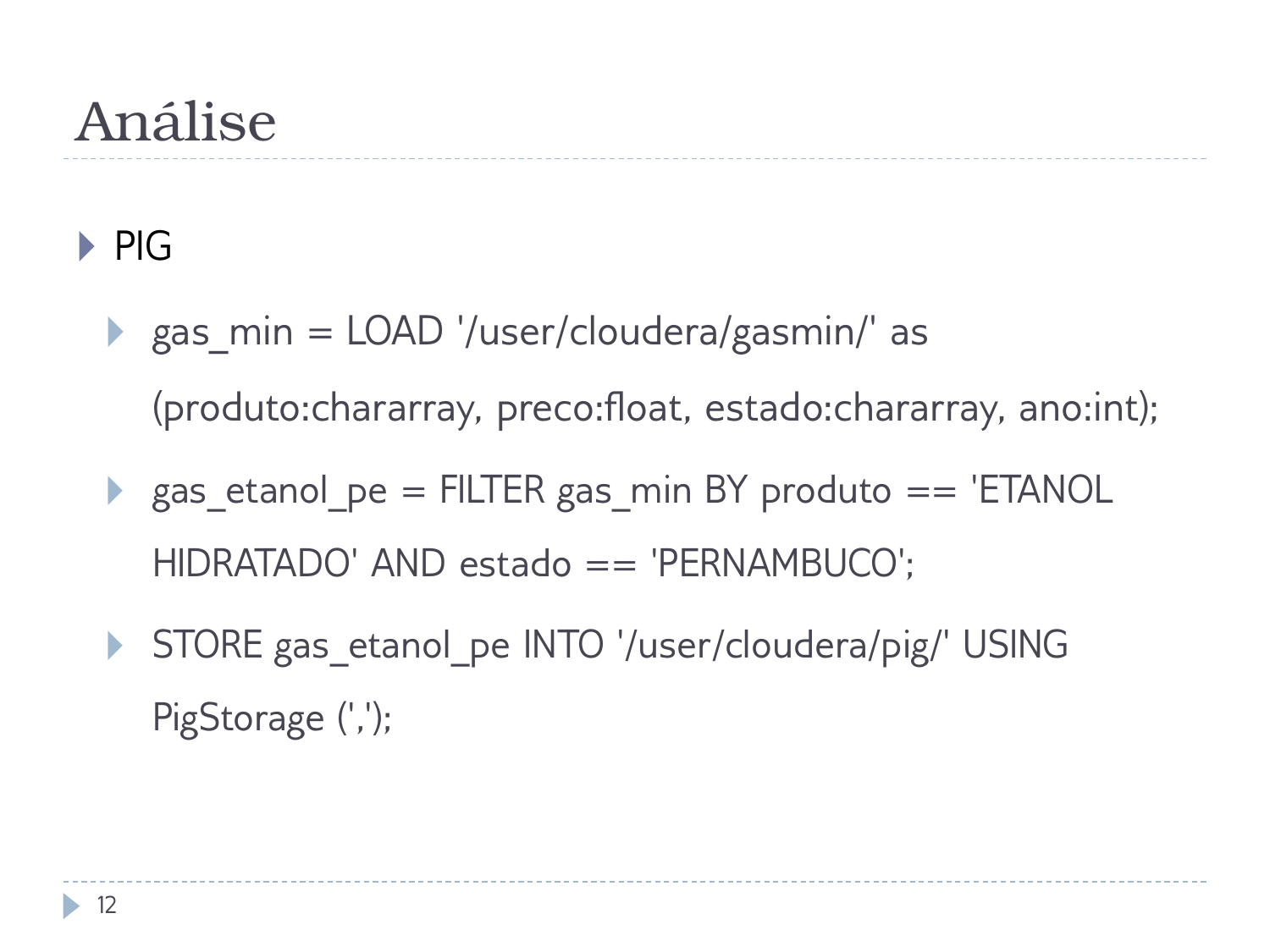

# Análise
PIG
gas_min = LOAD '/user/cloudera/gasmin/' as (produto:chararray, preco:float, estado:chararray, ano:int);
gas_etanol_pe = FILTER gas_min BY produto == 'ETANOL HIDRATADO' AND estado == 'PERNAMBUCO';
STORE gas_etanol_pe INTO '/user/cloudera/pig/' USING PigStorage (',');

12